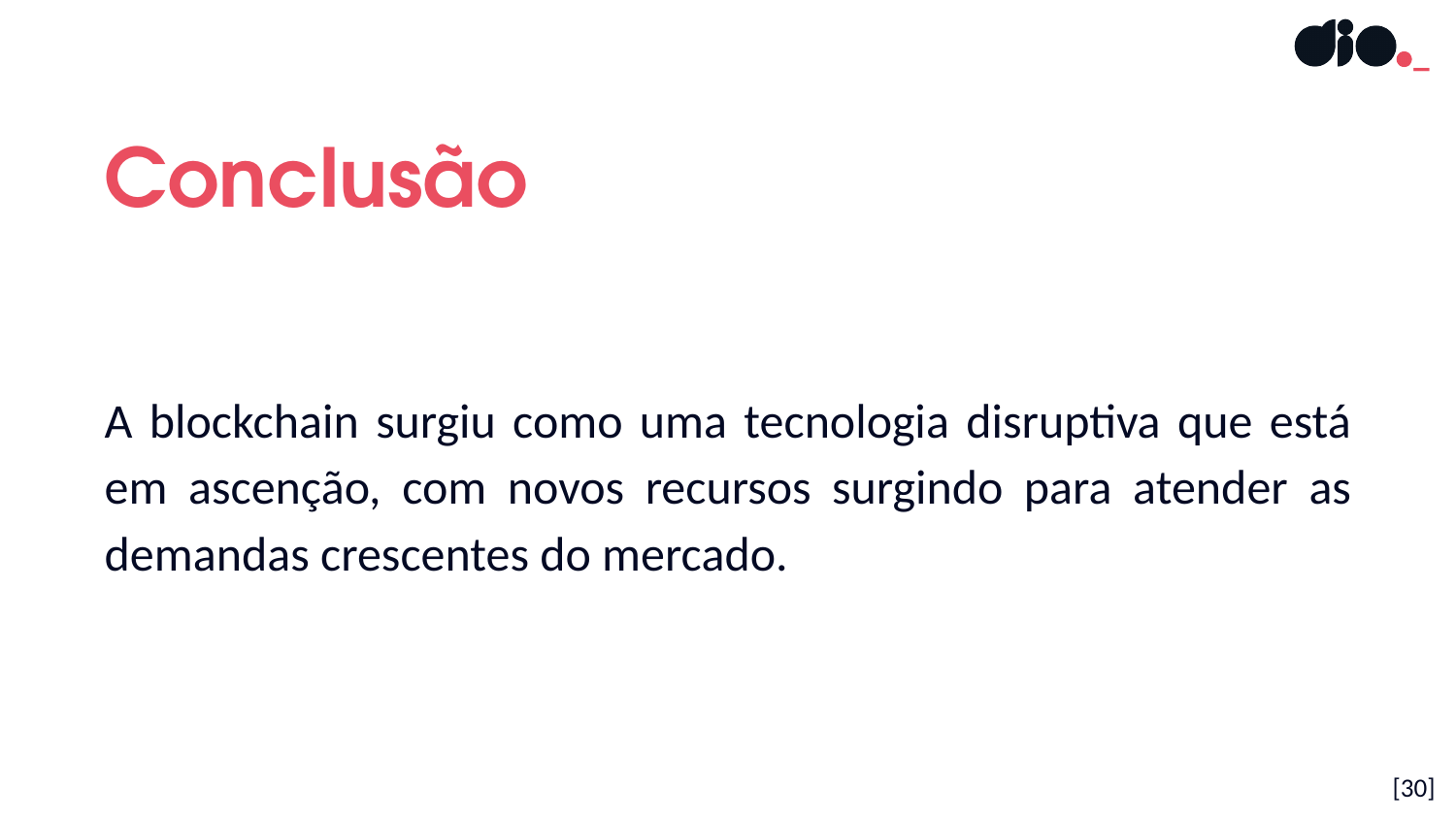

Conclusão
A blockchain surgiu como uma tecnologia disruptiva que está em ascenção, com novos recursos surgindo para atender as demandas crescentes do mercado.
[30]